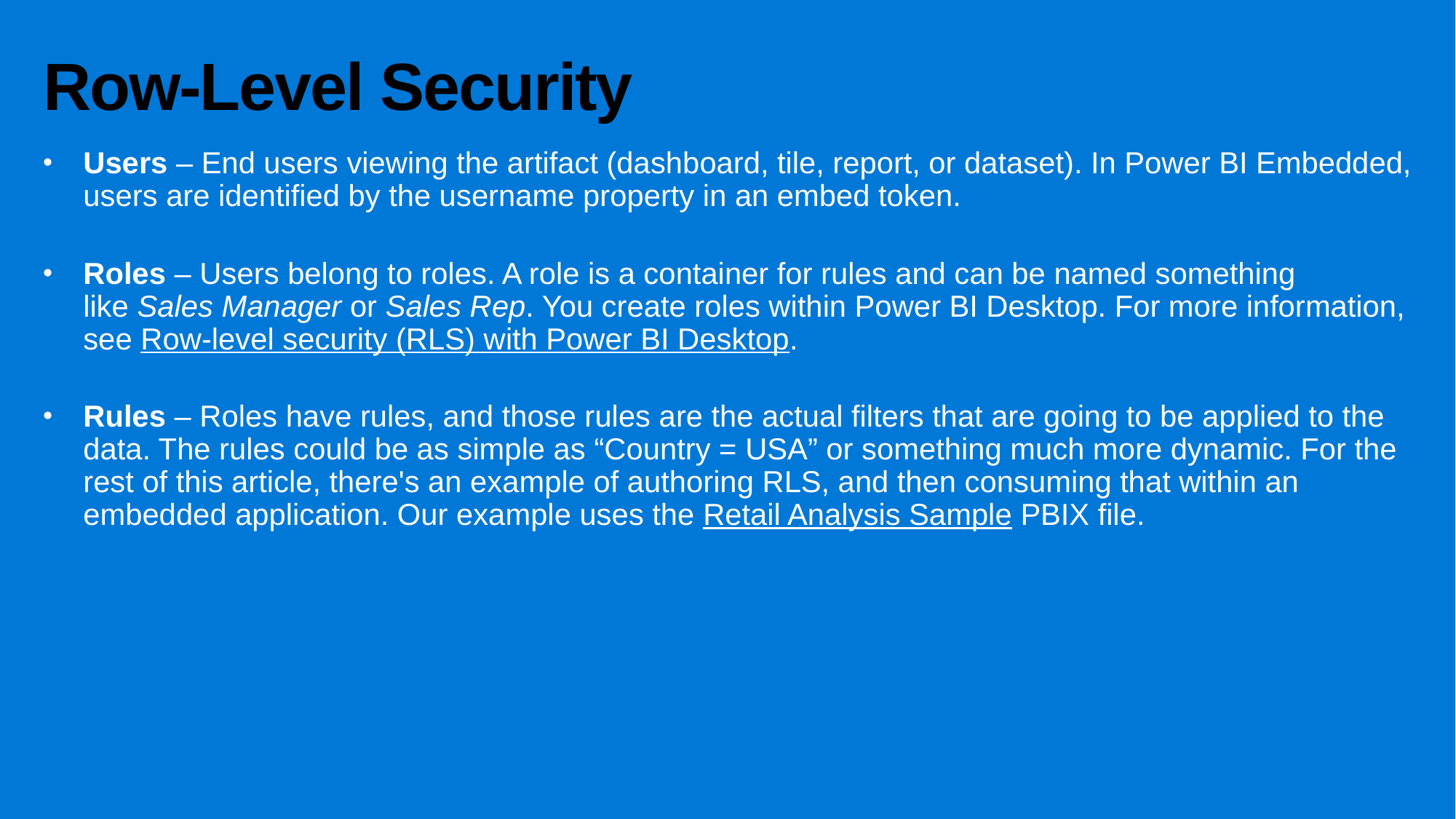

# Row-Level Security
Users – End users viewing the artifact (dashboard, tile, report, or dataset). In Power BI Embedded, users are identified by the username property in an embed token.

Roles – Users belong to roles. A role is a container for rules and can be named something like Sales Manager or Sales Rep. You create roles within Power BI Desktop. For more information, see Row-level security (RLS) with Power BI Desktop.

Rules – Roles have rules, and those rules are the actual filters that are going to be applied to the data. The rules could be as simple as “Country = USA” or something much more dynamic. For the rest of this article, there's an example of authoring RLS, and then consuming that within an embedded application. Our example uses the Retail Analysis Sample PBIX file.